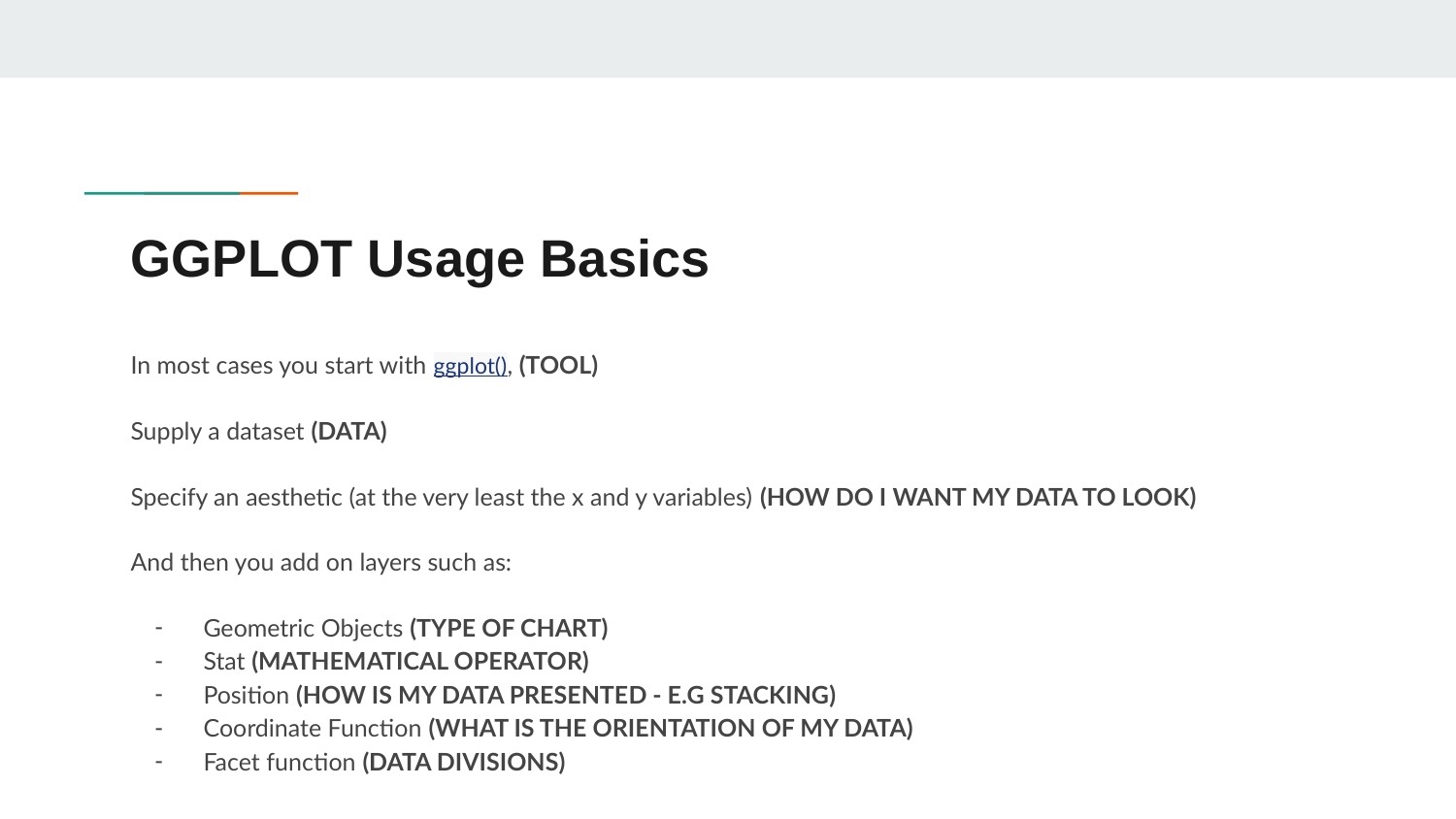

# GGPLOT Usage Basics
In most cases you start with ggplot(), (TOOL)
Supply a dataset (DATA)
Specify an aesthetic (at the very least the x and y variables) (HOW DO I WANT MY DATA TO LOOK)
And then you add on layers such as:
Geometric Objects (TYPE OF CHART)
Stat (MATHEMATICAL OPERATOR)
Position (HOW IS MY DATA PRESENTED - E.G STACKING)
Coordinate Function (WHAT IS THE ORIENTATION OF MY DATA)
Facet function (DATA DIVISIONS)